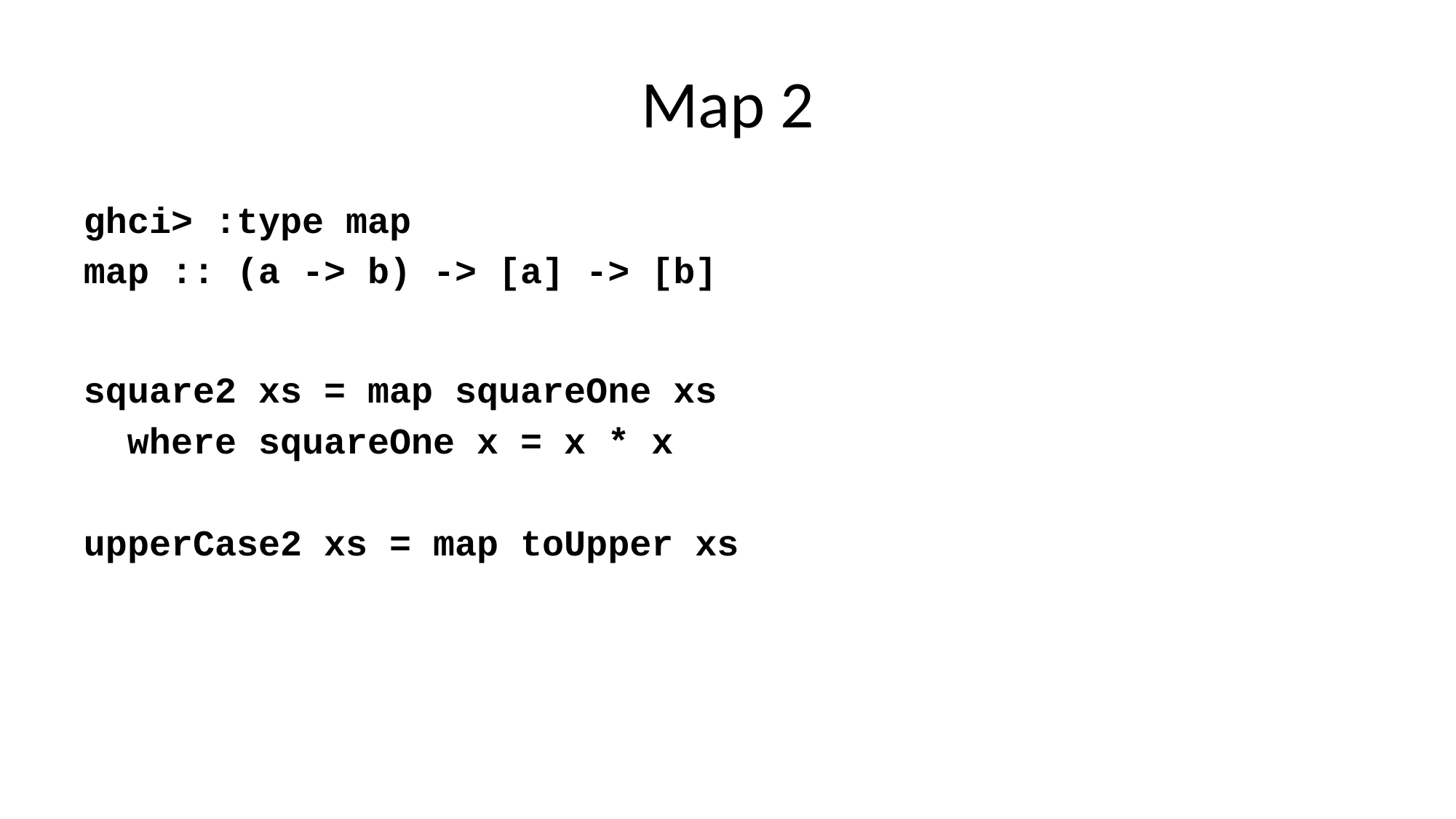

# Map 2
ghci> :type map
map :: (a -> b) -> [a] -> [b]

square2 xs = map squareOne xs
  where squareOne x = x * x

upperCase2 xs = map toUpper xs